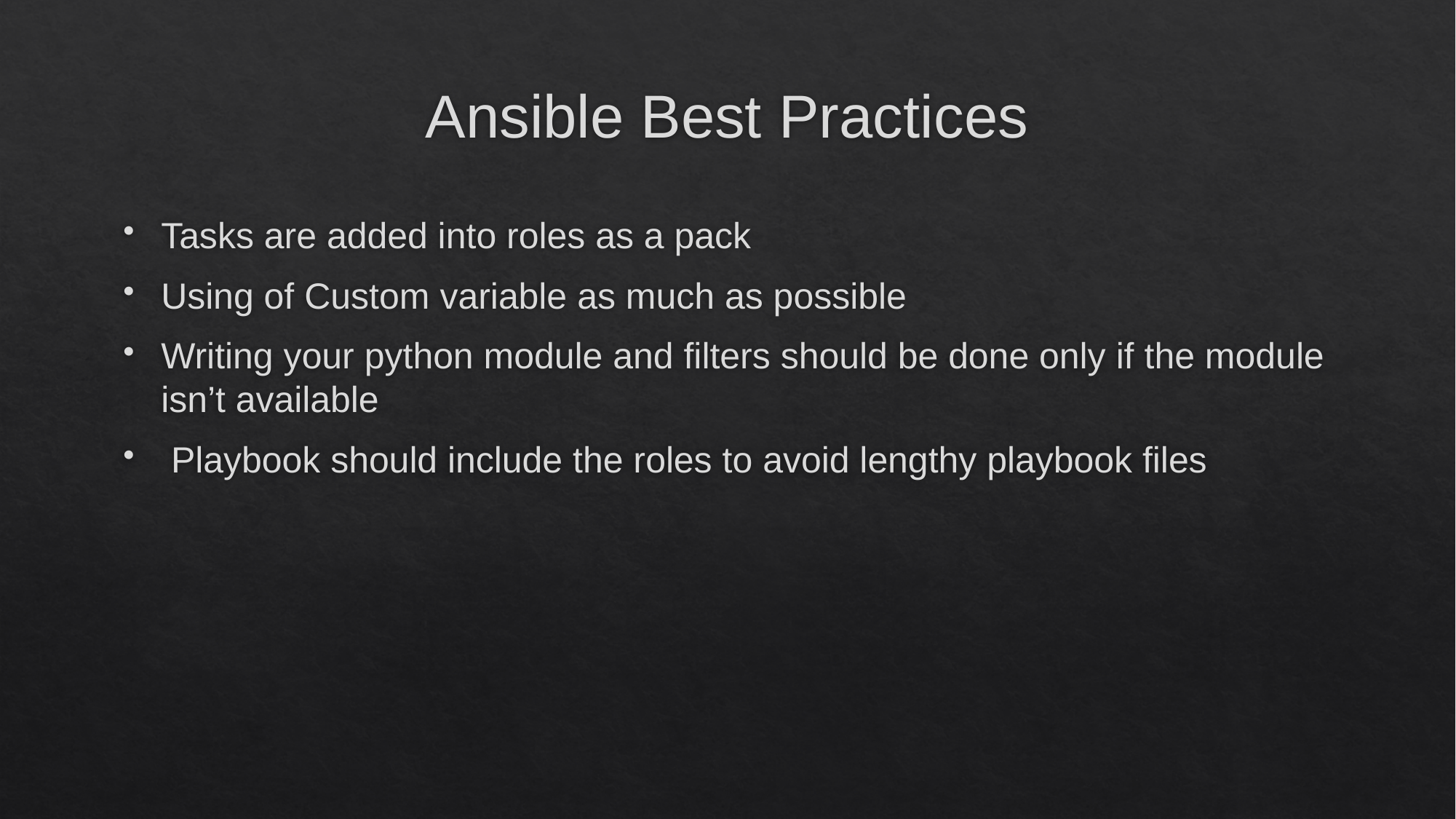

# Ansible Best Practices
Tasks are added into roles as a pack
Using of Custom variable as much as possible
Writing your python module and filters should be done only if the module isn’t available
 Playbook should include the roles to avoid lengthy playbook files